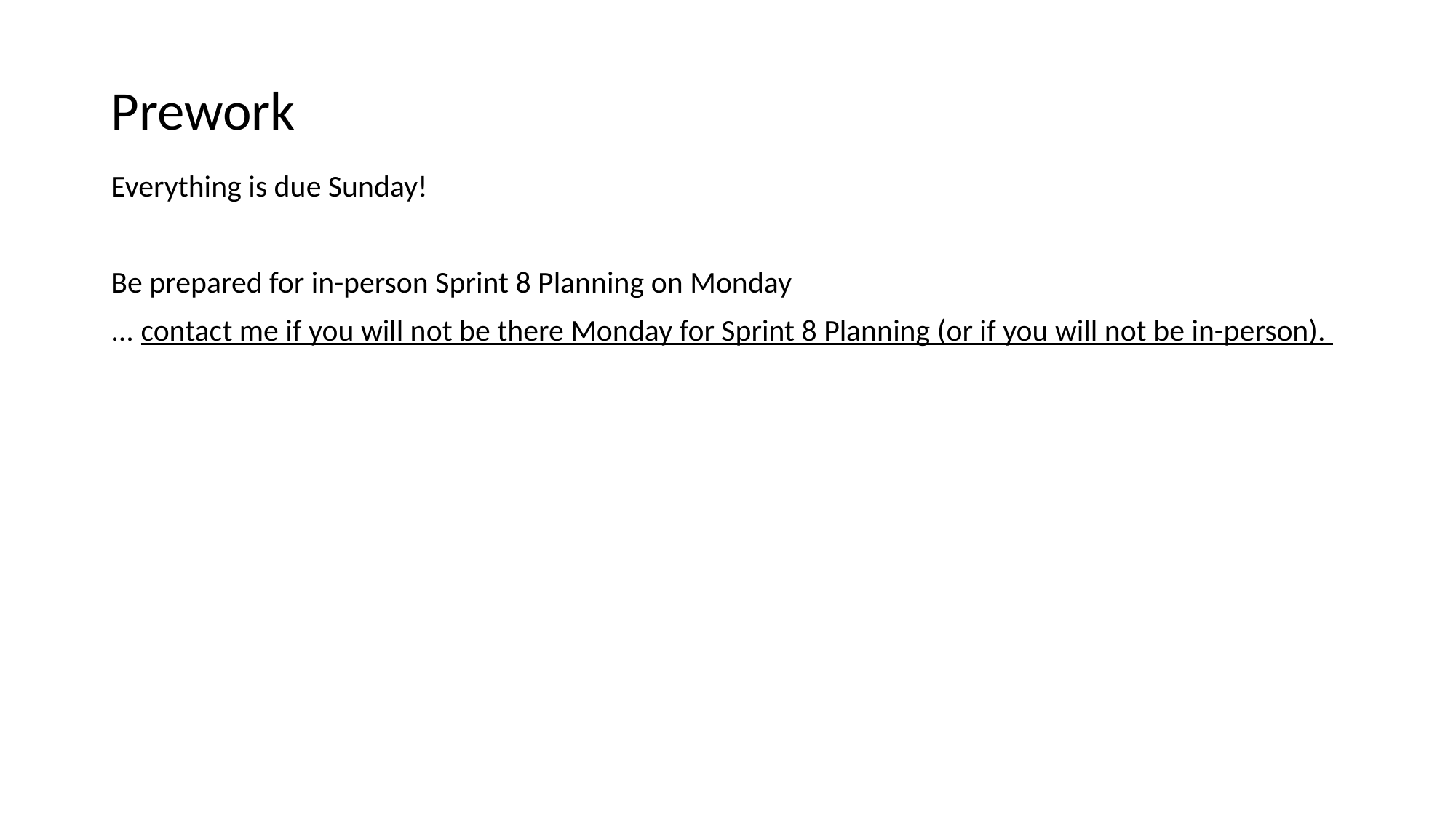

# Prework
Everything is due Sunday!

Be prepared for in-person Sprint 8 Planning on Monday
... contact me if you will not be there Monday for Sprint 8 Planning (or if you will not be in-person).